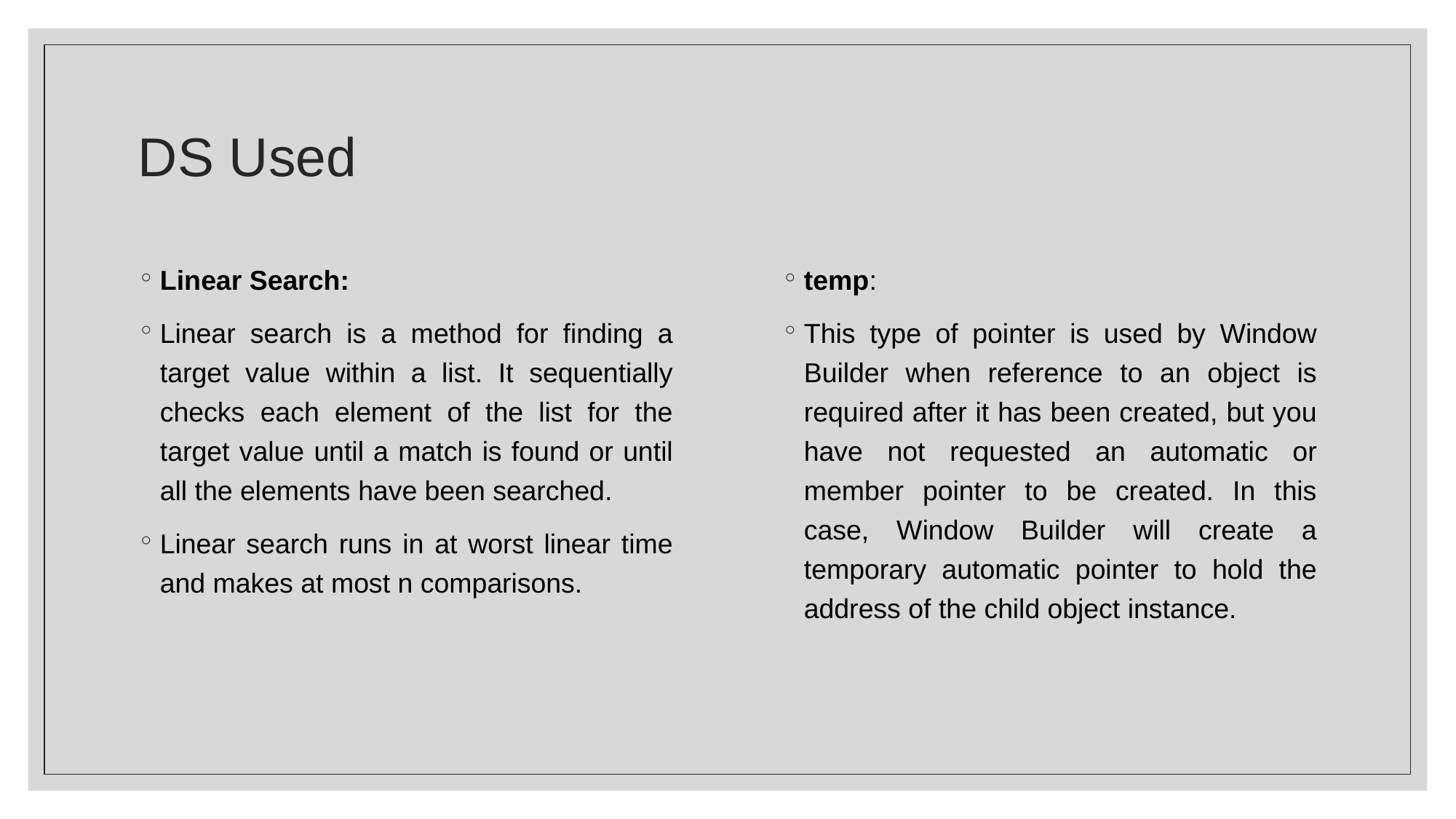

# DS Used
Linear Search:
Linear search is a method for finding a target value within a list. It sequentially checks each element of the list for the target value until a match is found or until all the elements have been searched.
Linear search runs in at worst linear time and makes at most n comparisons.
temp:
This type of pointer is used by Window Builder when reference to an object is required after it has been created, but you have not requested an automatic or member pointer to be created. In this case, Window Builder will create a temporary automatic pointer to hold the address of the child object instance.